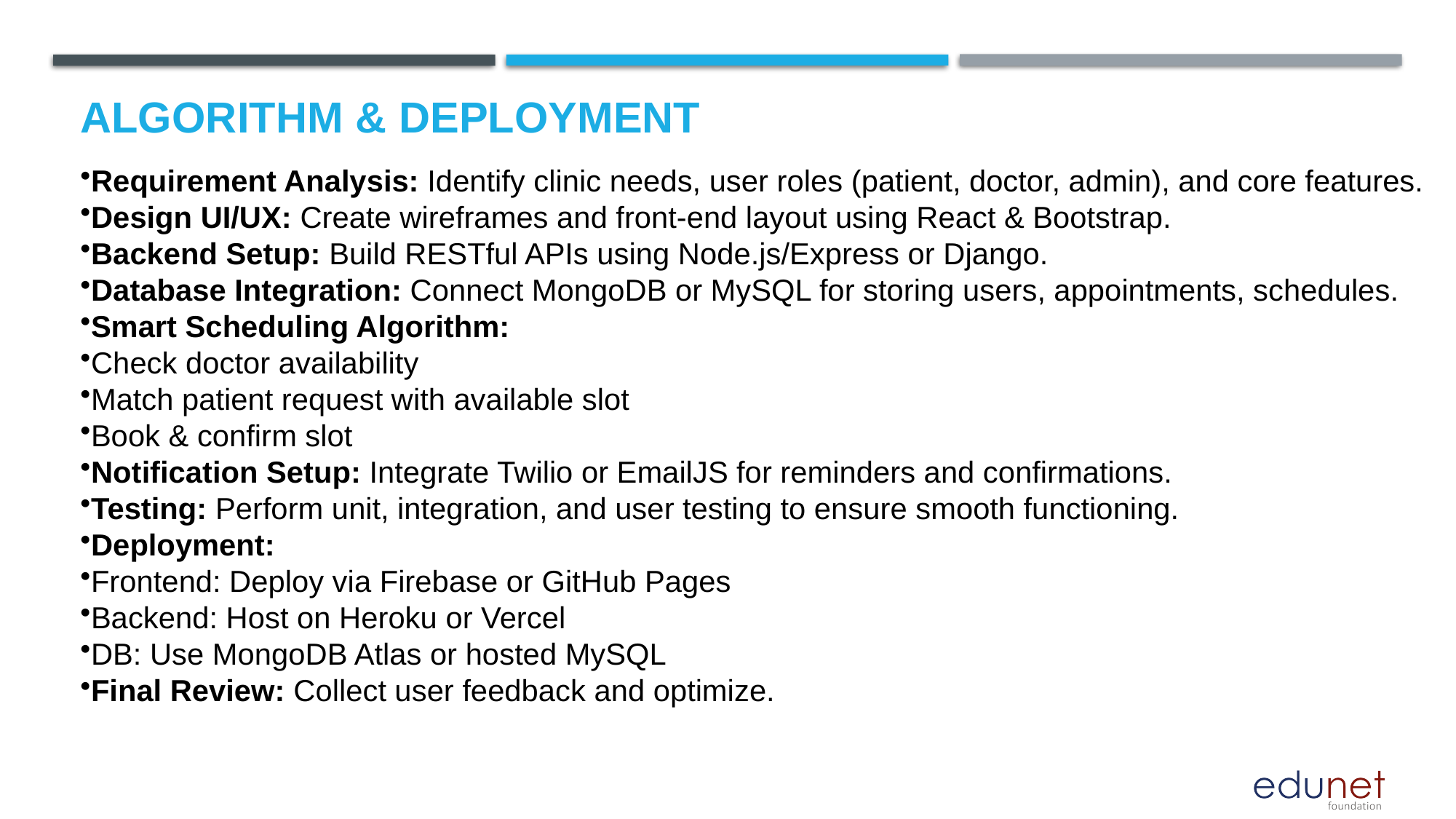

# Algorithm & Deployment
Requirement Analysis: Identify clinic needs, user roles (patient, doctor, admin), and core features.
Design UI/UX: Create wireframes and front-end layout using React & Bootstrap.
Backend Setup: Build RESTful APIs using Node.js/Express or Django.
Database Integration: Connect MongoDB or MySQL for storing users, appointments, schedules.
Smart Scheduling Algorithm:
Check doctor availability
Match patient request with available slot
Book & confirm slot
Notification Setup: Integrate Twilio or EmailJS for reminders and confirmations.
Testing: Perform unit, integration, and user testing to ensure smooth functioning.
Deployment:
Frontend: Deploy via Firebase or GitHub Pages
Backend: Host on Heroku or Vercel
DB: Use MongoDB Atlas or hosted MySQL
Final Review: Collect user feedback and optimize.